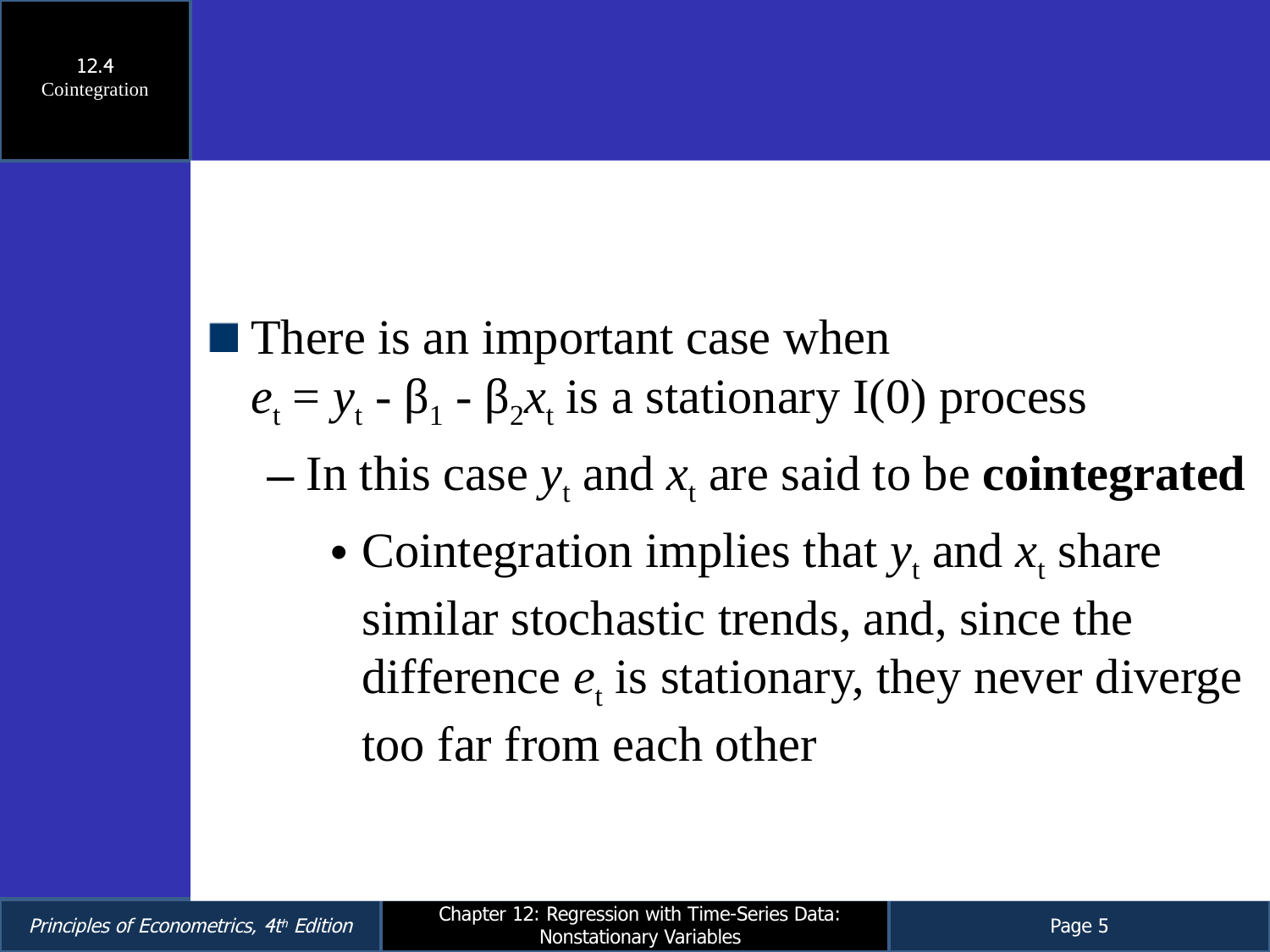

12.4
Cointegration

There is an important case when                            et = yt - β1 - β2xt is a stationary I(0) process
In this case yt and xt are said to be cointegrated
Cointegration implies that yt and xt share similar stochastic trends, and, since the difference et is stationary, they never diverge too far from each other